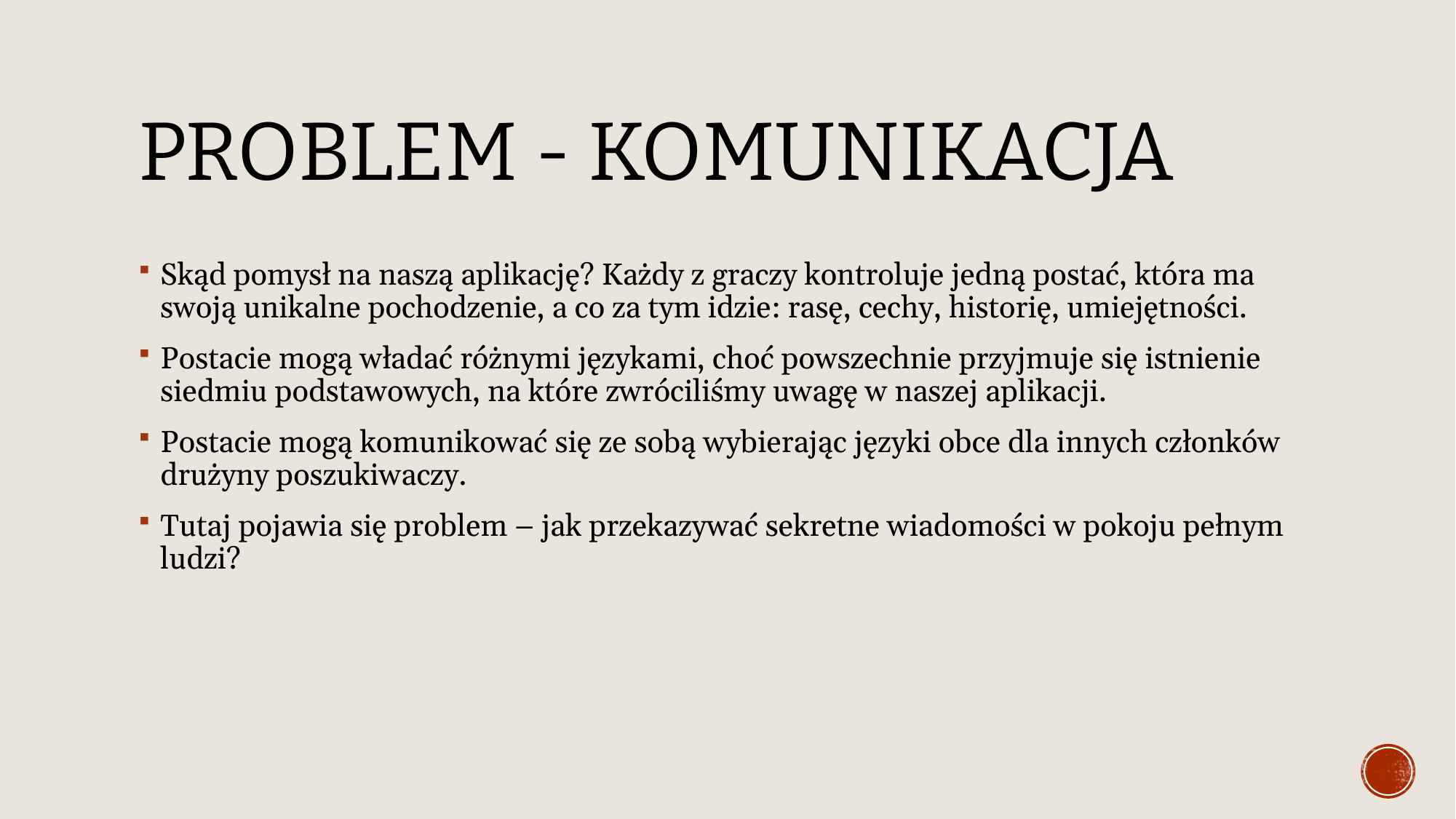

# Problem - komunikacja
Skąd pomysł na naszą aplikację? Każdy z graczy kontroluje jedną postać, która ma swoją unikalne pochodzenie, a co za tym idzie: rasę, cechy, historię, umiejętności.
Postacie mogą władać różnymi językami, choć powszechnie przyjmuje się istnienie siedmiu podstawowych, na które zwróciliśmy uwagę w naszej aplikacji.
Postacie mogą komunikować się ze sobą wybierając języki obce dla innych członków drużyny poszukiwaczy.
Tutaj pojawia się problem – jak przekazywać sekretne wiadomości w pokoju pełnym ludzi?